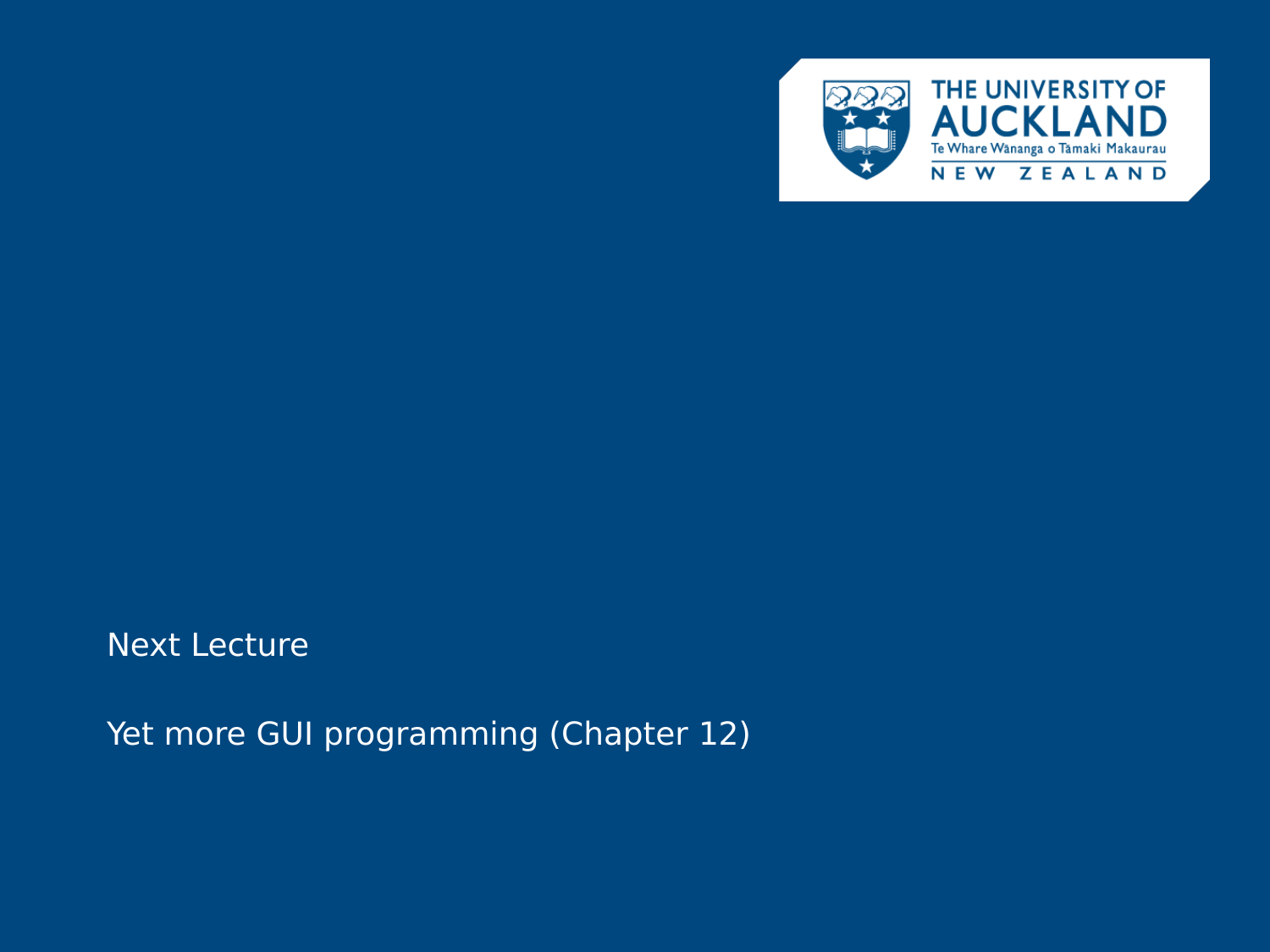

Next Lecture

Yet more GUI programming (Chapter 12)